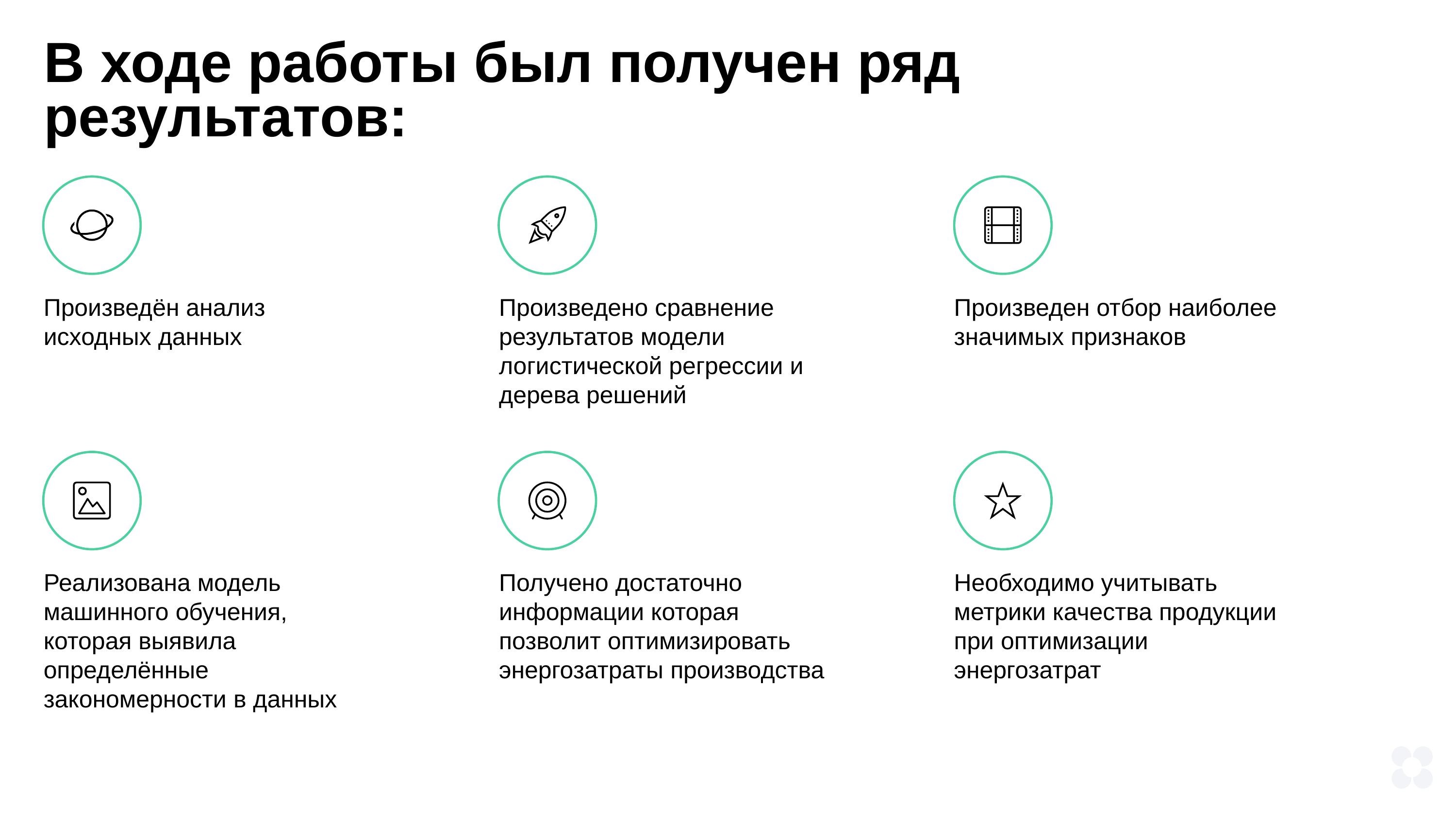

В ходе работы был получен ряд результатов:

Произведён анализ исходных данных
Произведено сравнение результатов модели логистической регрессии и дерева решений
Произведен отбор наиболее значимых признаков

Реализована модель машинного обучения, которая выявила определённые закономерности в данных
Получено достаточно информации которая позволит оптимизировать энергозатраты производства
Необходимо учитывать метрики качества продукции при оптимизации энергозатрат